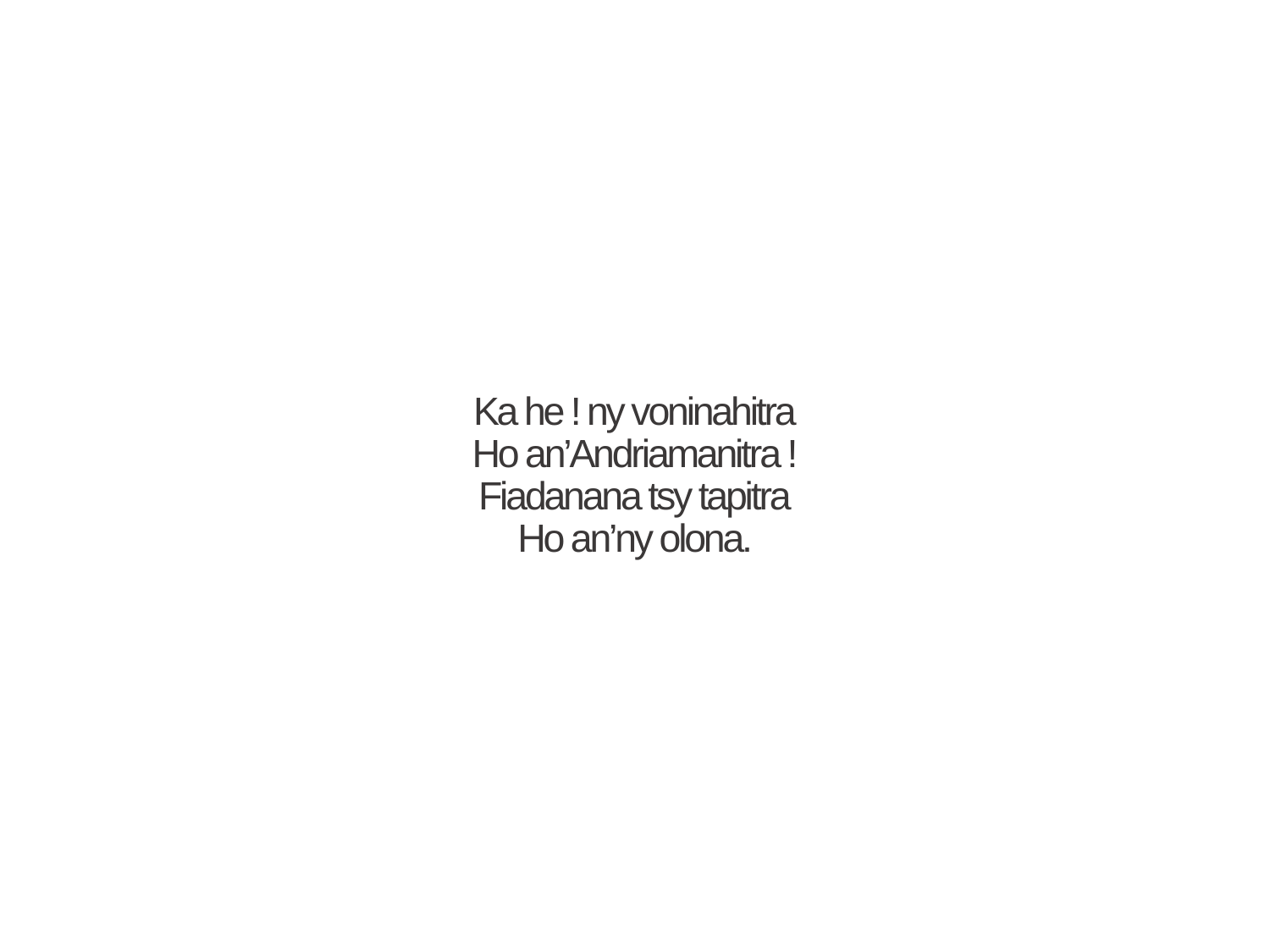

Ka he ! ny voninahitra
Ho an’Andriamanitra !
Fiadanana tsy tapitra
Ho an’ny olona.